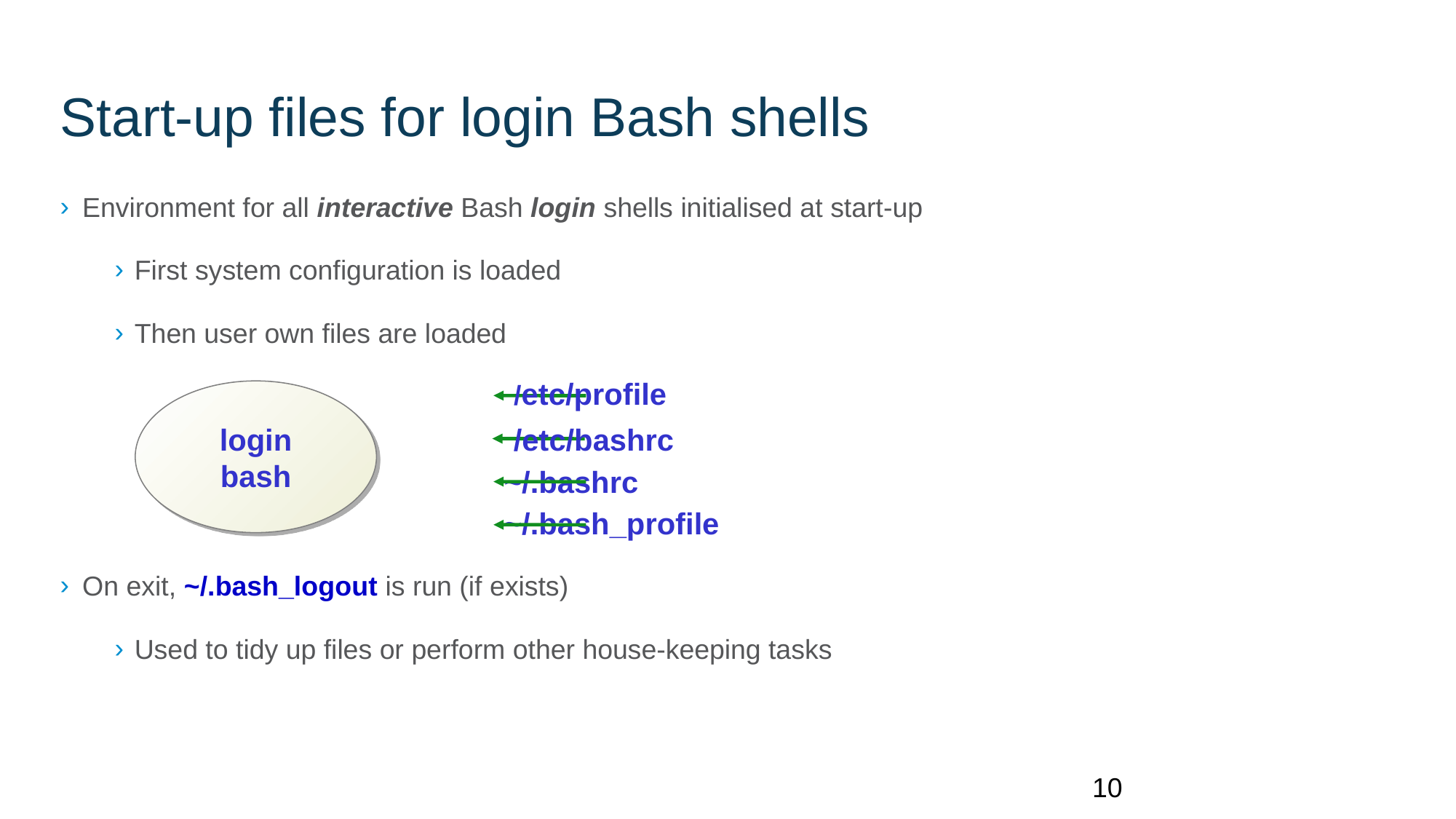

Start-up files for login Bash shells
Environment for all interactive Bash login shells initialised at start-up
First system configuration is loaded
Then user own files are loaded

On exit, ~/.bash_logout is run (if exists)
Used to tidy up files or perform other house-keeping tasks
/etc/profile
login
bash

/etc/bashrc

~/.bashrc

~/.bash_profile